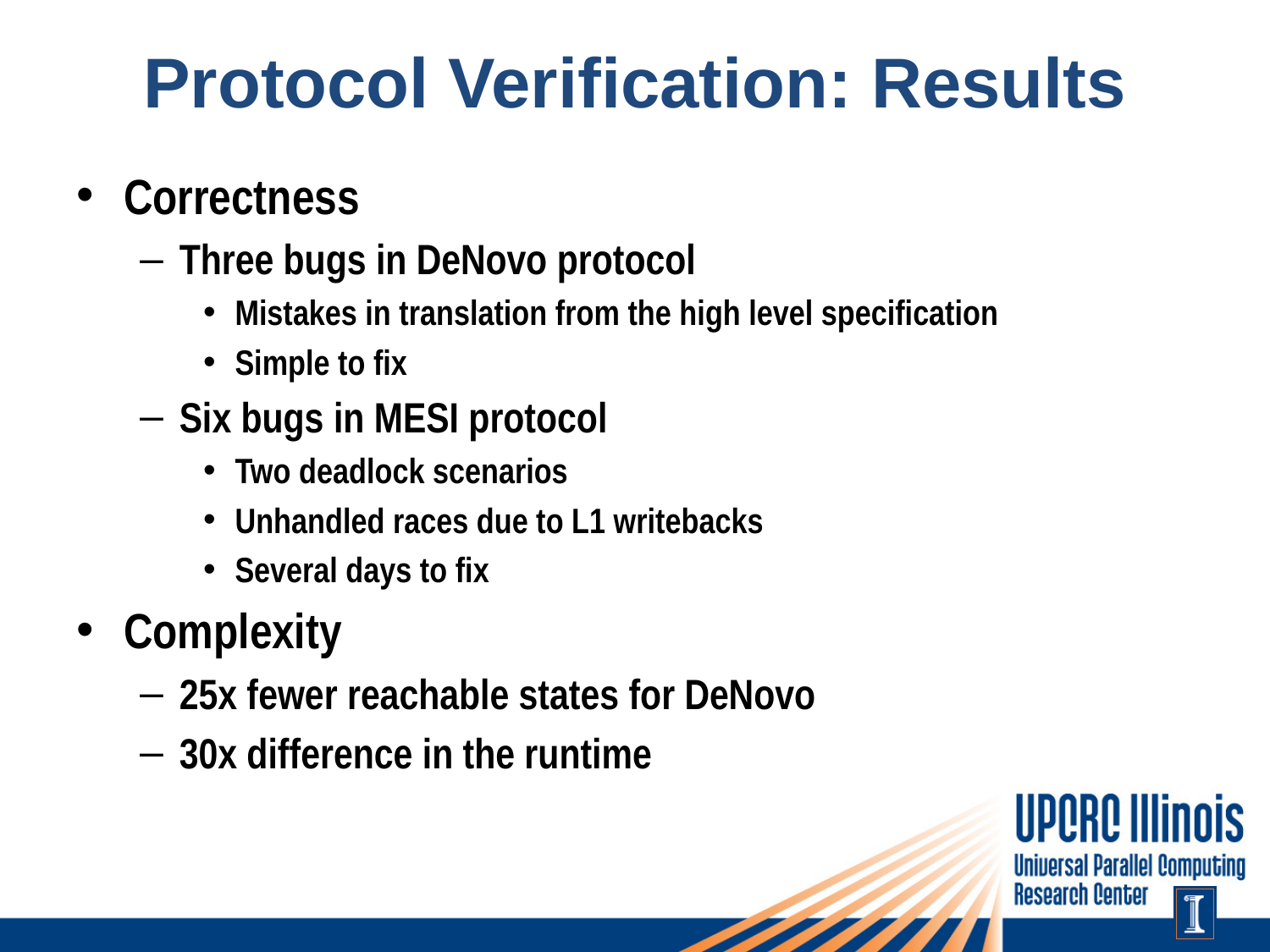

# Protocol Verification: Results
Correctness
Three bugs in DeNovo protocol
Mistakes in translation from the high level specification
Simple to fix
Six bugs in MESI protocol
Two deadlock scenarios
Unhandled races due to L1 writebacks
Several days to fix
Complexity
25x fewer reachable states for DeNovo
30x difference in the runtime